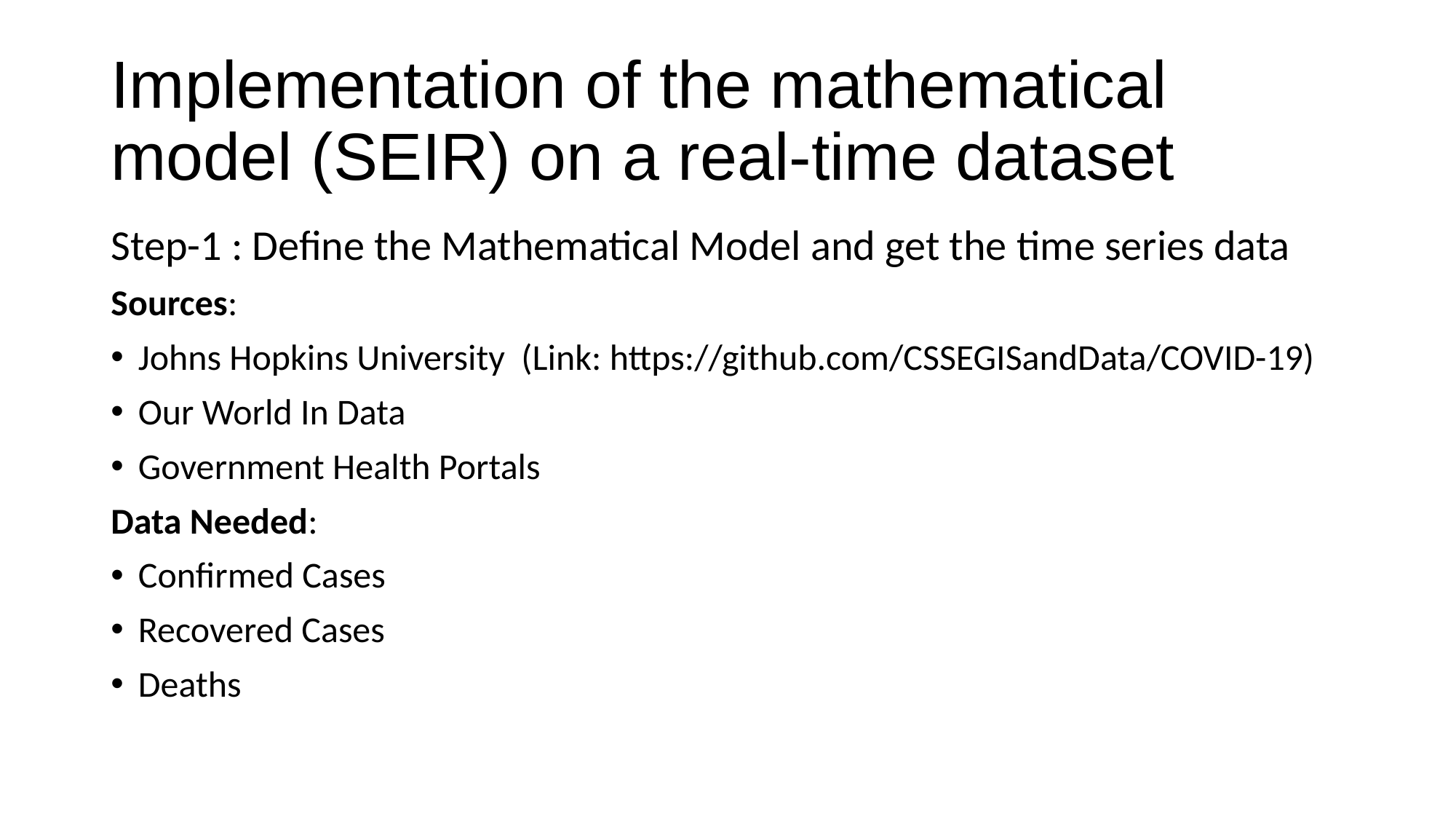

# Implementation of the mathematical model (SEIR) on a real-time dataset
Step-1 : Define the Mathematical Model and get the time series data
Sources:
Johns Hopkins University  (Link: https://github.com/CSSEGISandData/COVID-19)
Our World In Data
Government Health Portals
Data Needed:
Confirmed Cases
Recovered Cases
Deaths